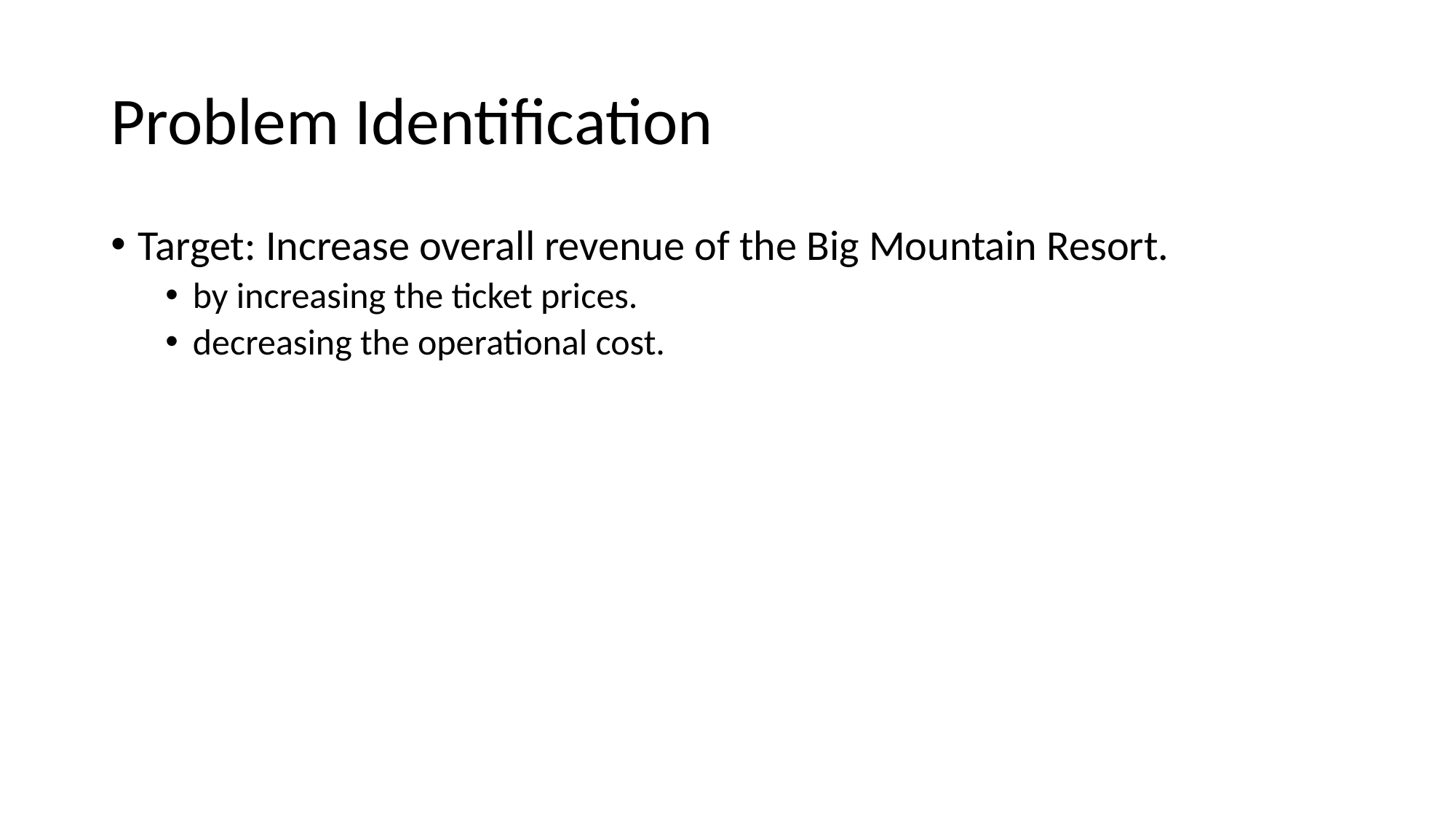

# Problem Identification
Target: Increase overall revenue of the Big Mountain Resort.
by increasing the ticket prices.
decreasing the operational cost.